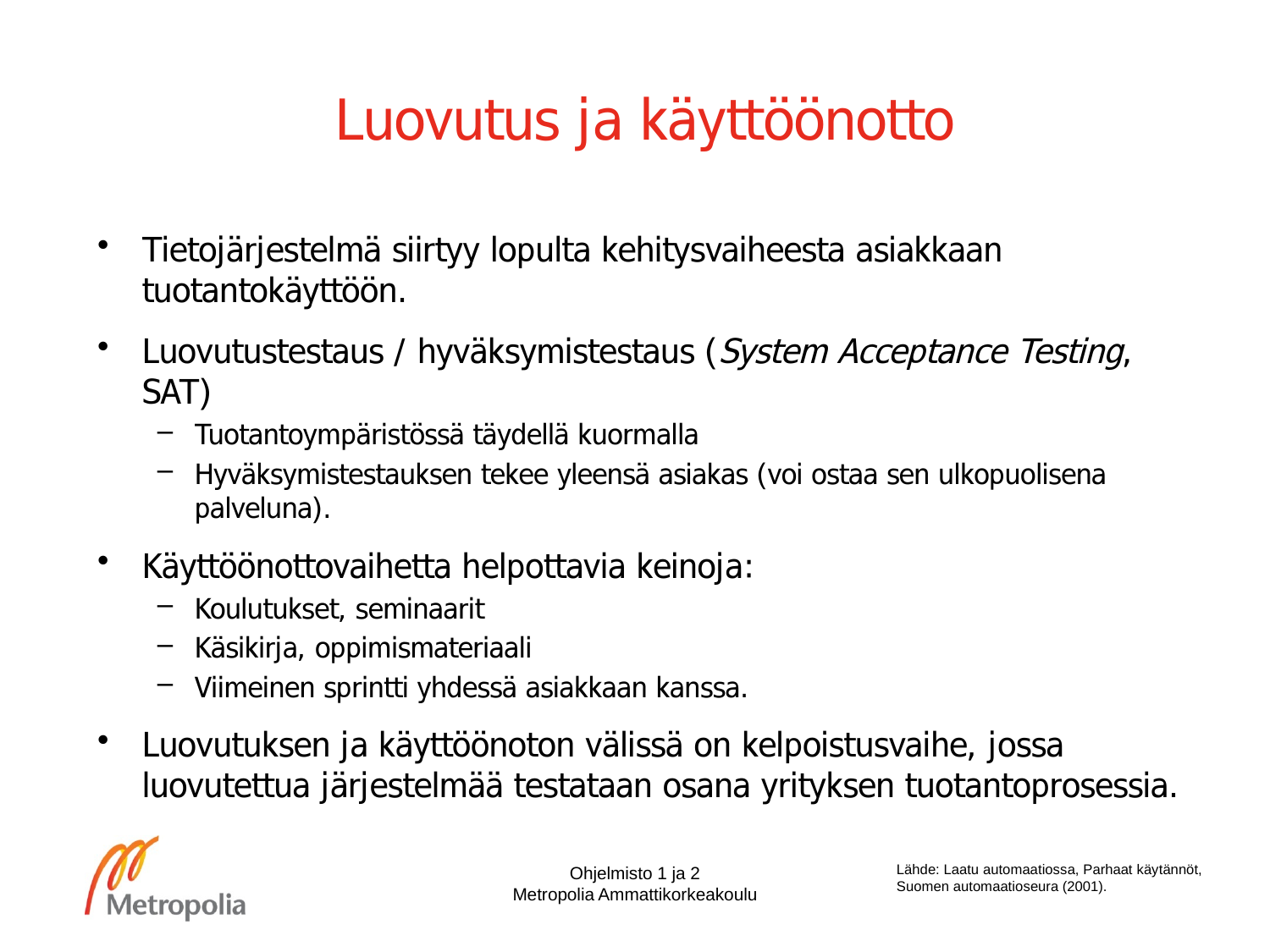

# Luovutus ja käyttöönotto
Tietojärjestelmä siirtyy lopulta kehitysvaiheesta asiakkaan tuotantokäyttöön.
Luovutustestaus / hyväksymistestaus (System Acceptance Testing, SAT)
Tuotantoympäristössä täydellä kuormalla
Hyväksymistestauksen tekee yleensä asiakas (voi ostaa sen ulkopuolisena palveluna).
Käyttöönottovaihetta helpottavia keinoja:
Koulutukset, seminaarit
Käsikirja, oppimismateriaali
Viimeinen sprintti yhdessä asiakkaan kanssa.
Luovutuksen ja käyttöönoton välissä on kelpoistusvaihe, jossa luovutettua järjestelmää testataan osana yrityksen tuotantoprosessia.

Lähde: Laatu automaatiossa, Parhaat käytännöt, Suomen automaatioseura (2001).
Ohjelmisto 1 ja 2
Metropolia Ammattikorkeakoulu